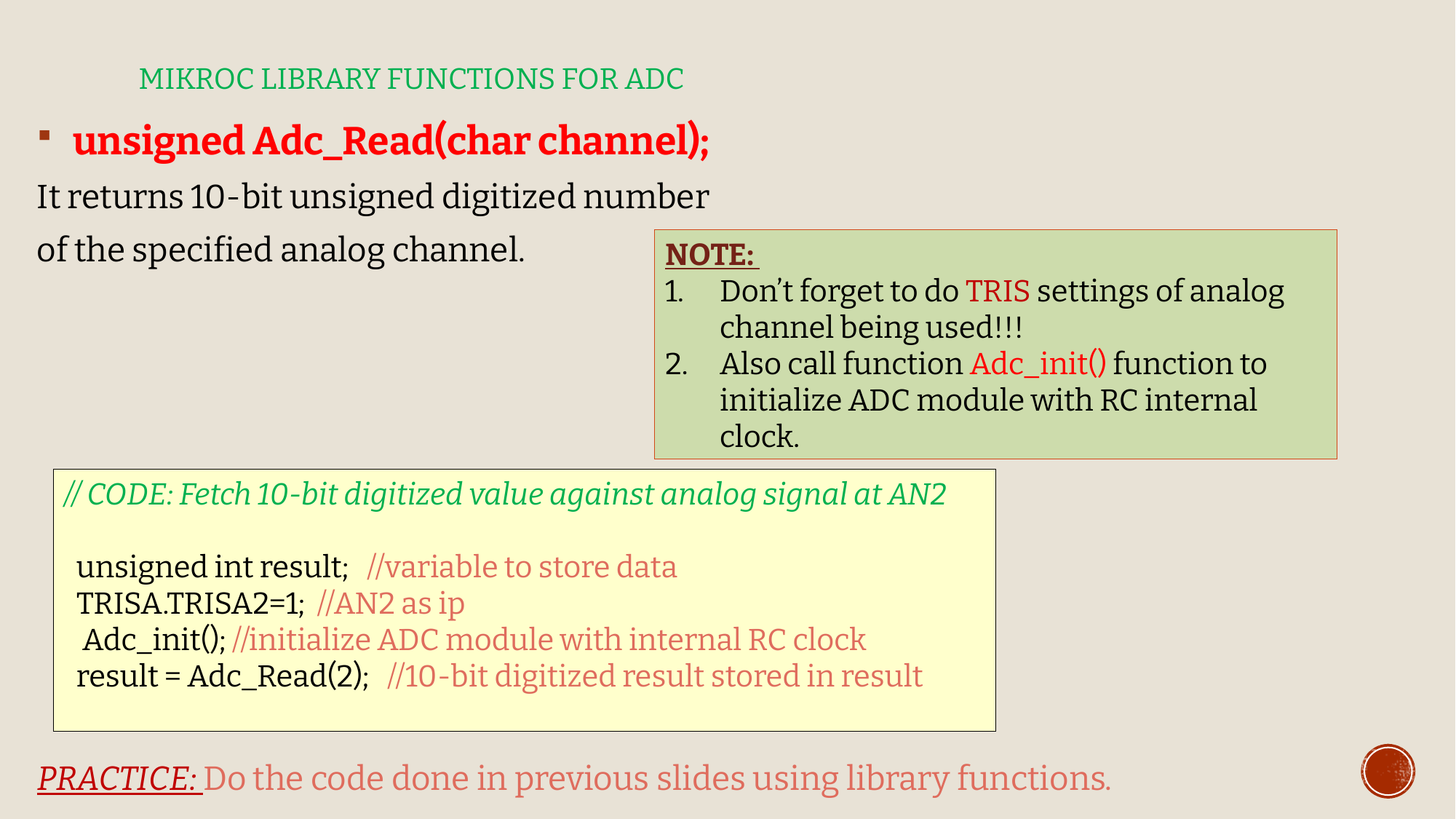

# MikroC Library Functions for ADC
  unsigned Adc_Read(char channel);
It returns 10-bit unsigned digitized number
of the specified analog channel.

PRACTICE: Do the code done in previous slides using library functions.

NOTE:
Don’t forget to do TRIS settings of analog channel being used!!!
Also call function Adc_init() function to initialize ADC module with RC internal clock.
// CODE: Fetch 10-bit digitized value against analog signal at AN2

  unsigned int result;   //variable to store data
  TRISA.TRISA2=1;  //AN2 as ip
   Adc_init(); //initialize ADC module with internal RC clock
  result = Adc_Read(2);   //10-bit digitized result stored in result